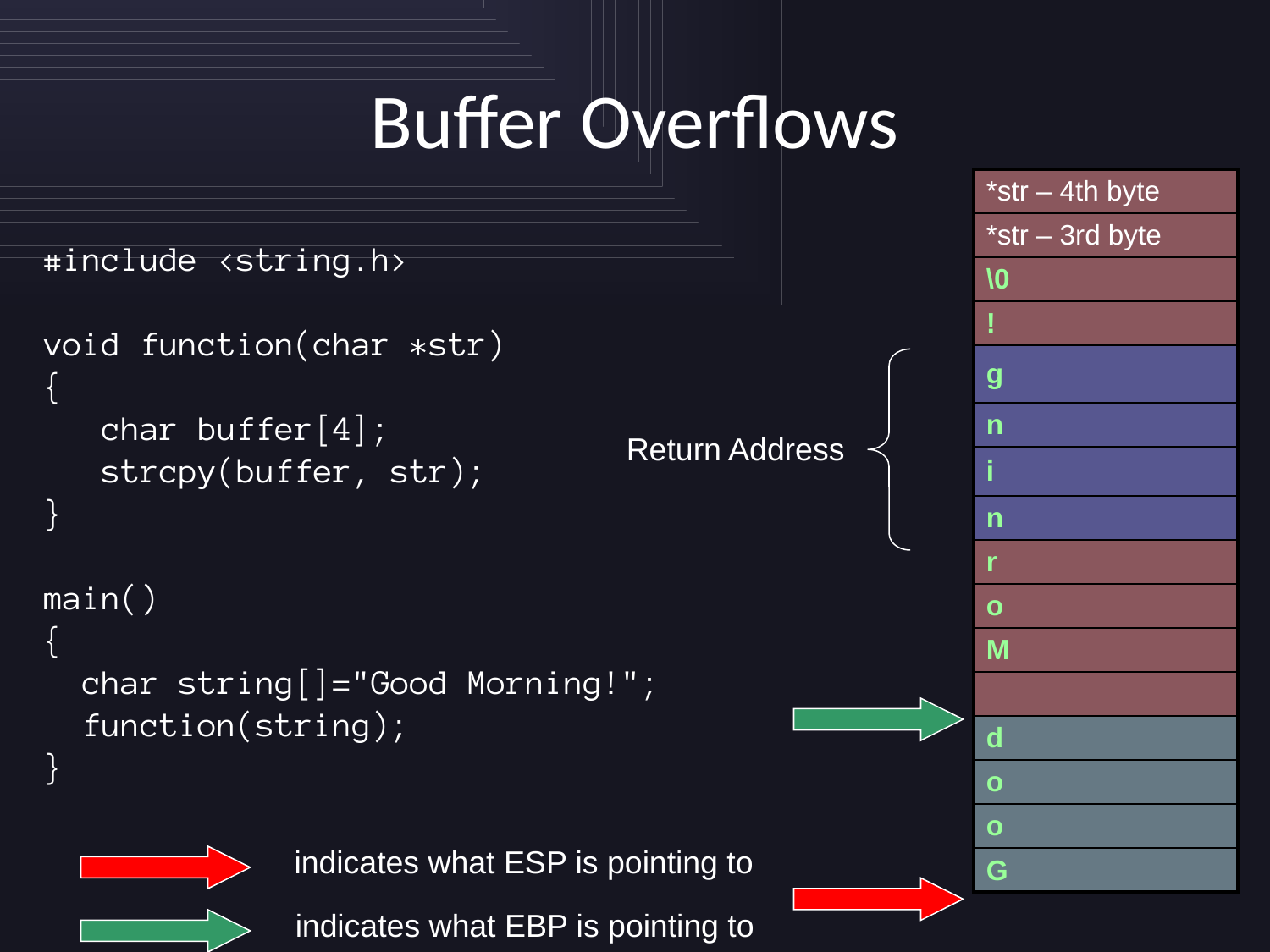

# Buffer Overflows
| \*str – 4th byte |
| --- |
| \*str – 3rd byte |
| \0 |
| ! |
| g |
| n |
| i |
| n |
| r |
| o |
| M |
|  |
| d |
| o |
| o |
| G |
#include <string.h>

void function(char *str)
{
   char buffer[4];
   strcpy(buffer, str);
}

main()
{
  char string[]="Good Morning!";
  function(string);
}

Return Address

indicates what ESP is pointing to

indicates what EBP is pointing to